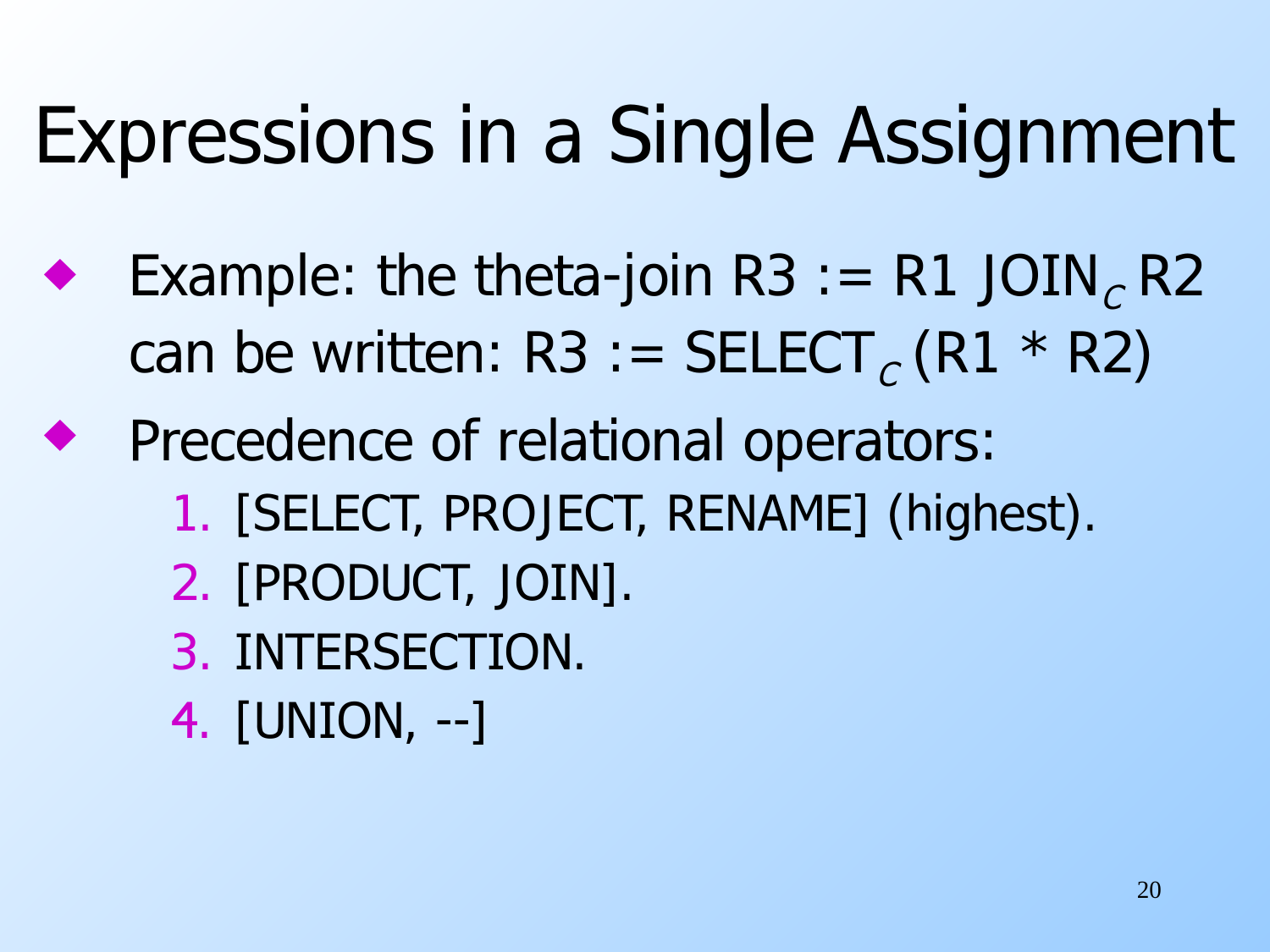

# Expressions in a Single Assignment
Example: the theta-join R3 := R1 JOINC R2 can be written: R3 := SELECTC (R1 * R2)
Precedence of relational operators:
[SELECT, PROJECT, RENAME] (highest).
[PRODUCT, JOIN].
INTERSECTION.
[UNION, --]
20